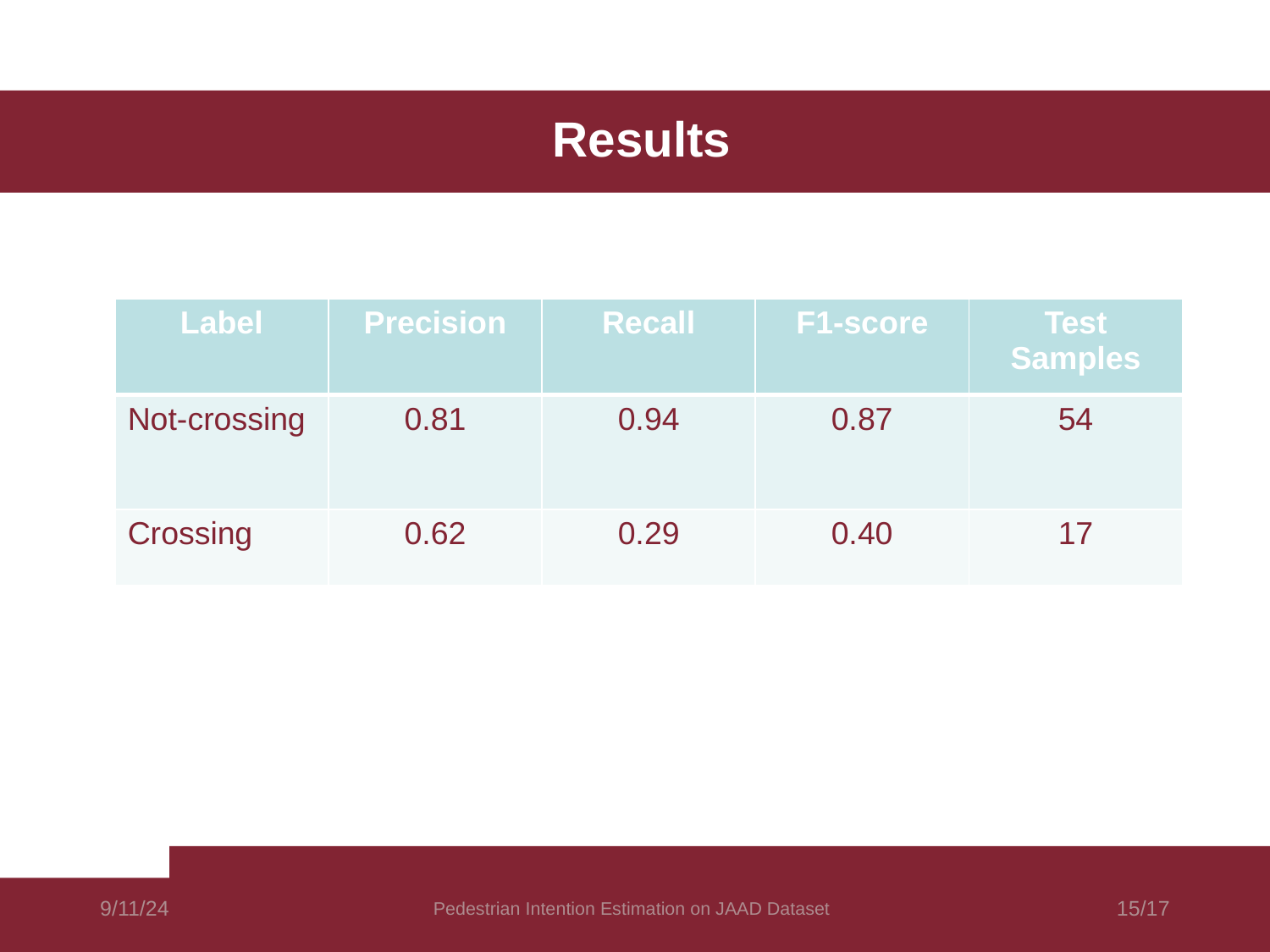

# Results

| Label | Precision | Recall | F1-score | Test Samples |
| --- | --- | --- | --- | --- |
| Not-crossing | 0.81 | 0.94 | 0.87 | 54 |
| Crossing | 0.62 | 0.29 | 0.40 | 17 |
9/11/24
Pedestrian Intention Estimation on JAAD Dataset
15/17